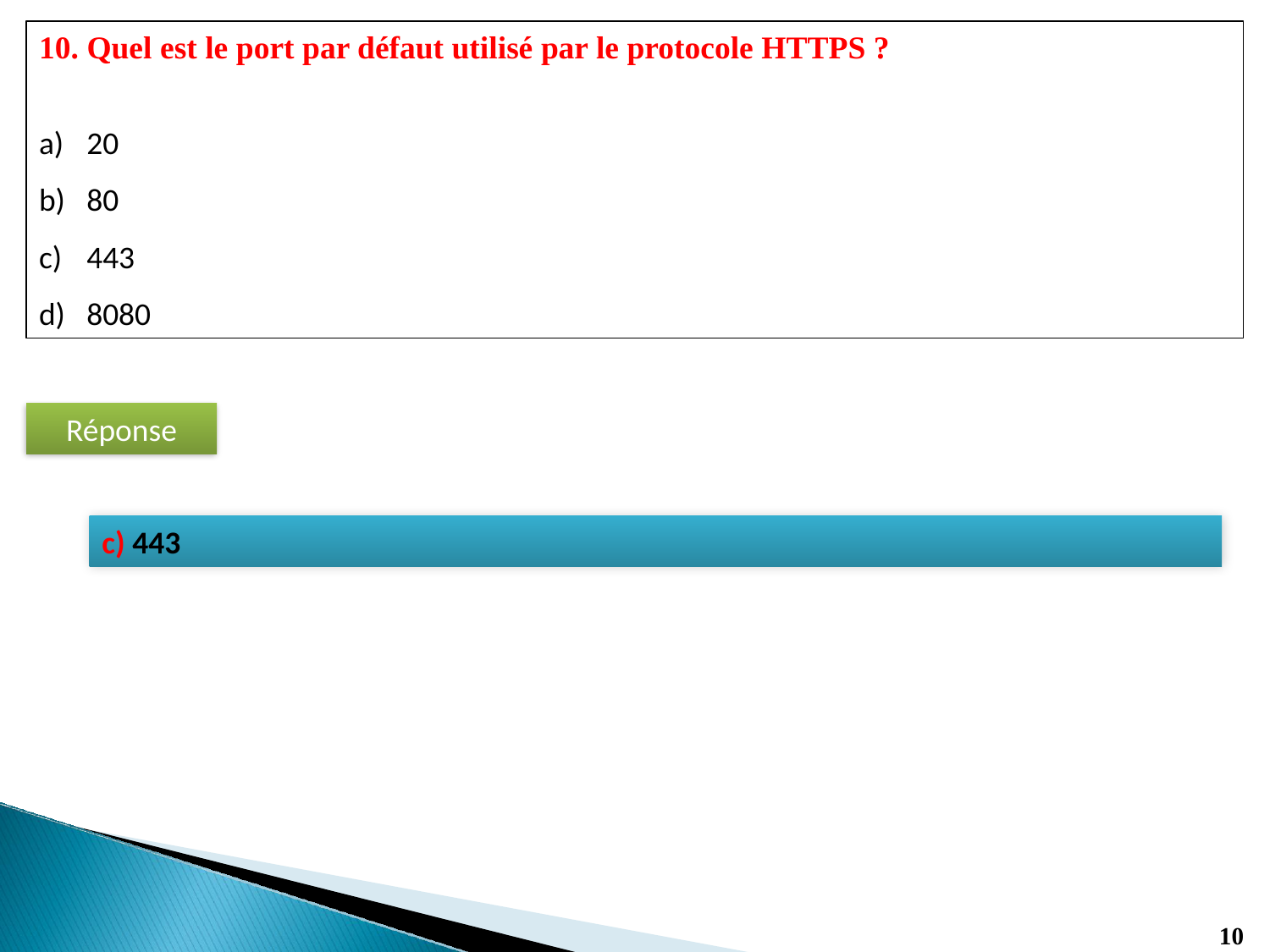

10. Quel est le port par défaut utilisé par le protocole HTTPS ?

20
80
443
8080
Réponse
c) 443
10